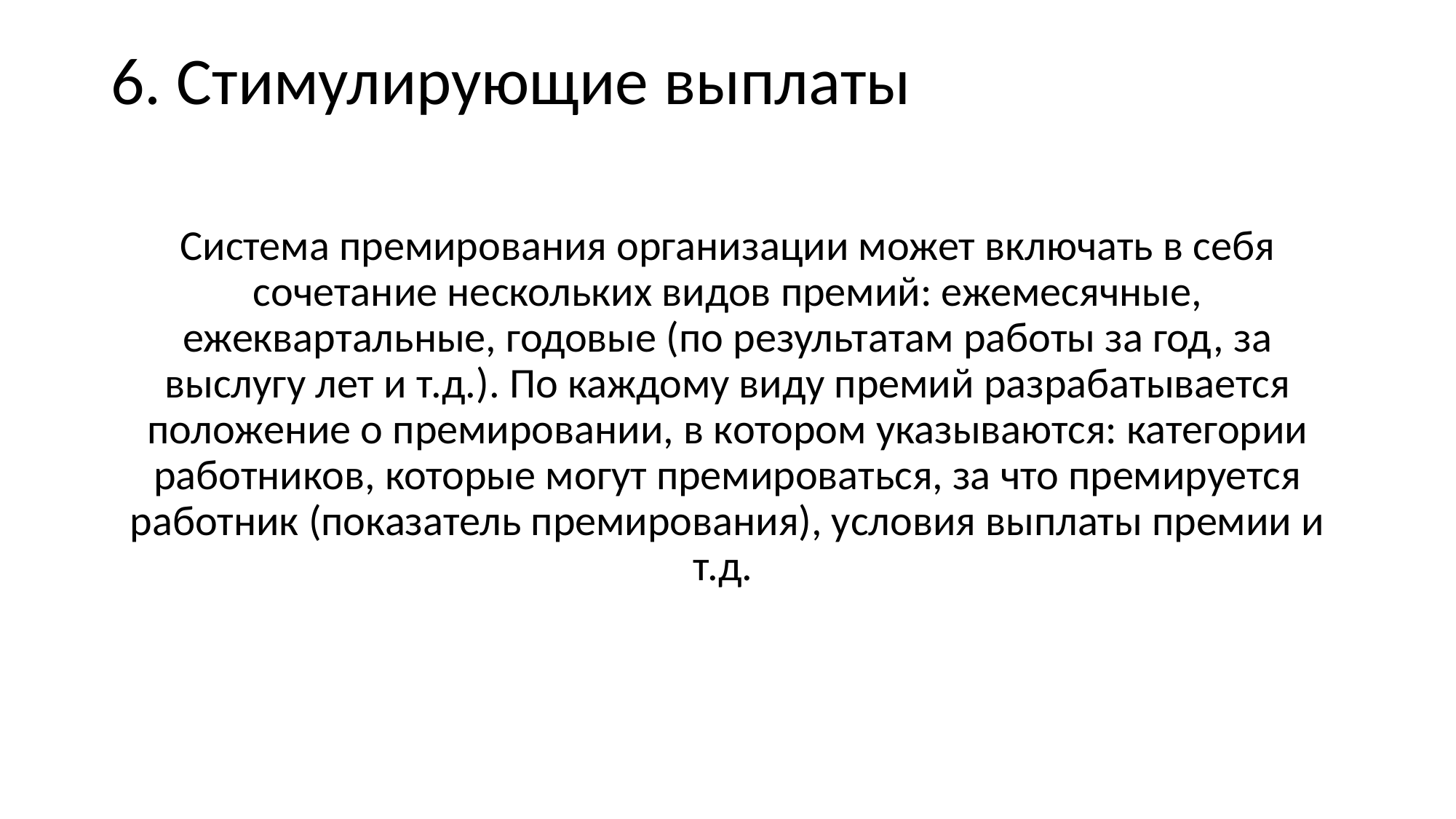

# 6. Стимулирующие выплаты
Система премирования организации может включать в себя сочетание нескольких видов премий: ежемесячные, ежеквартальные, годовые (по результатам работы за год, за выслугу лет и т.д.). По каждому виду премий разрабатывается положение о премировании, в котором указываются: категории работников, которые могут премироваться, за что премируется работник (показатель премирования), условия выплаты премии и т.д.